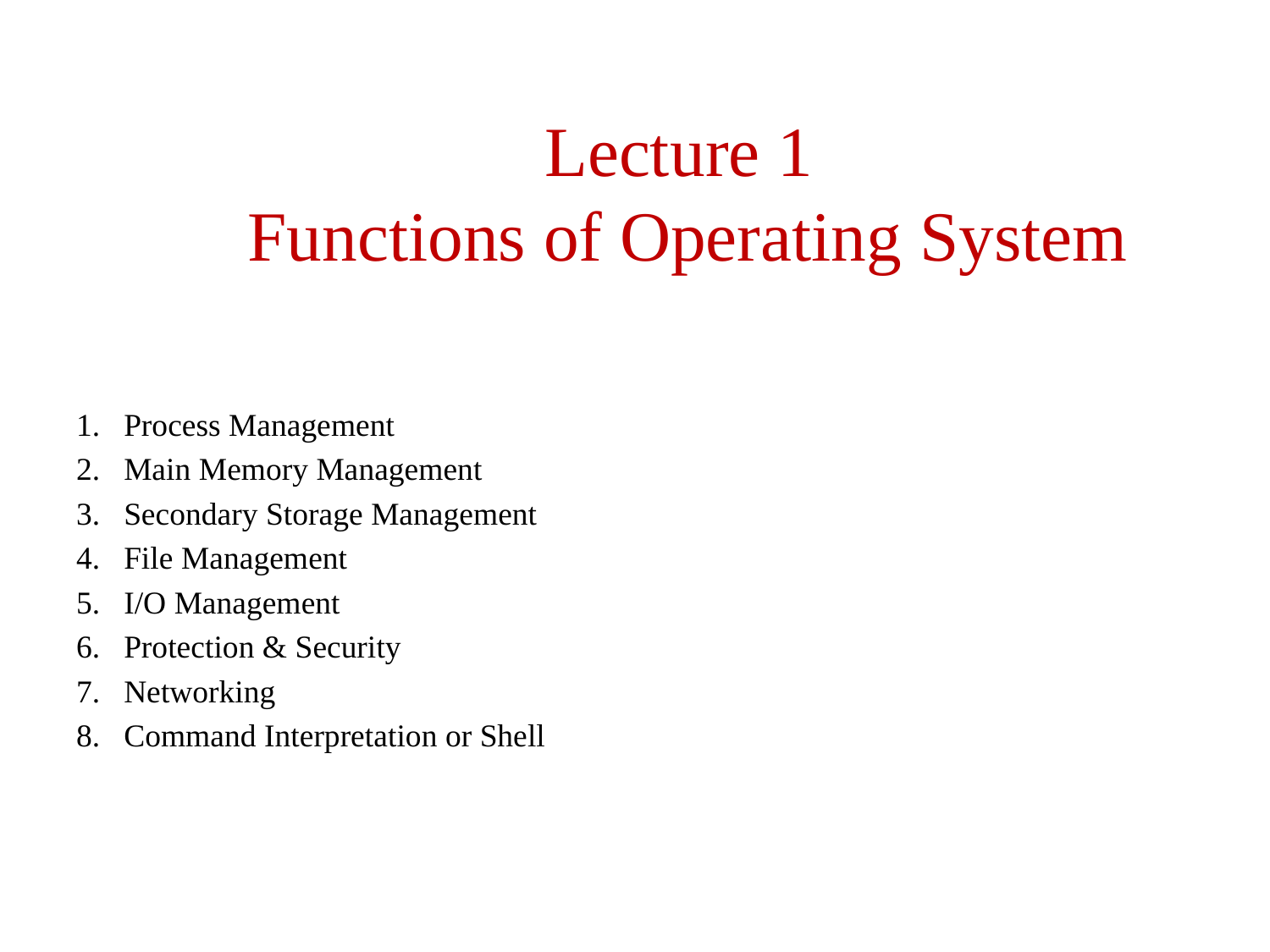

# Lecture 1 Functions of Operating System

Process Management
Main Memory Management
Secondary Storage Management
File Management
I/O Management
Protection & Security
Networking
Command Interpretation or Shell